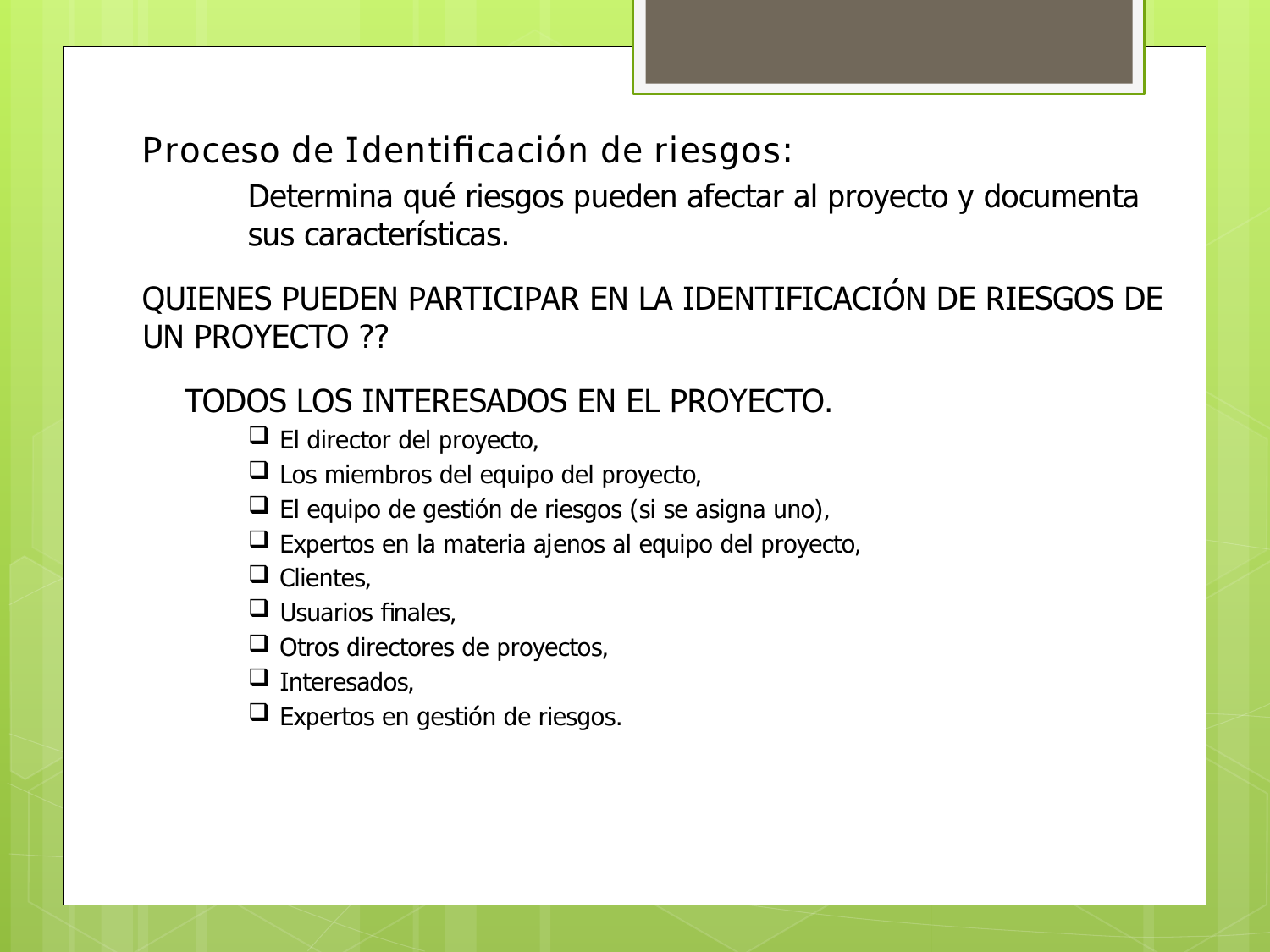

Proceso de Identificación de riesgos:
	Determina qué riesgos pueden afectar al proyecto y documenta sus características.

	QUIENES PUEDEN PARTICIPAR EN LA IDENTIFICACIÓN DE RIESGOS DE UN PROYECTO ??

TODOS LOS INTERESADOS EN EL PROYECTO.
El director del proyecto,
Los miembros del equipo del proyecto,
El equipo de gestión de riesgos (si se asigna uno),
Expertos en la materia ajenos al equipo del proyecto,
Clientes,
Usuarios finales,
Otros directores de proyectos,
Interesados,
Expertos en gestión de riesgos.